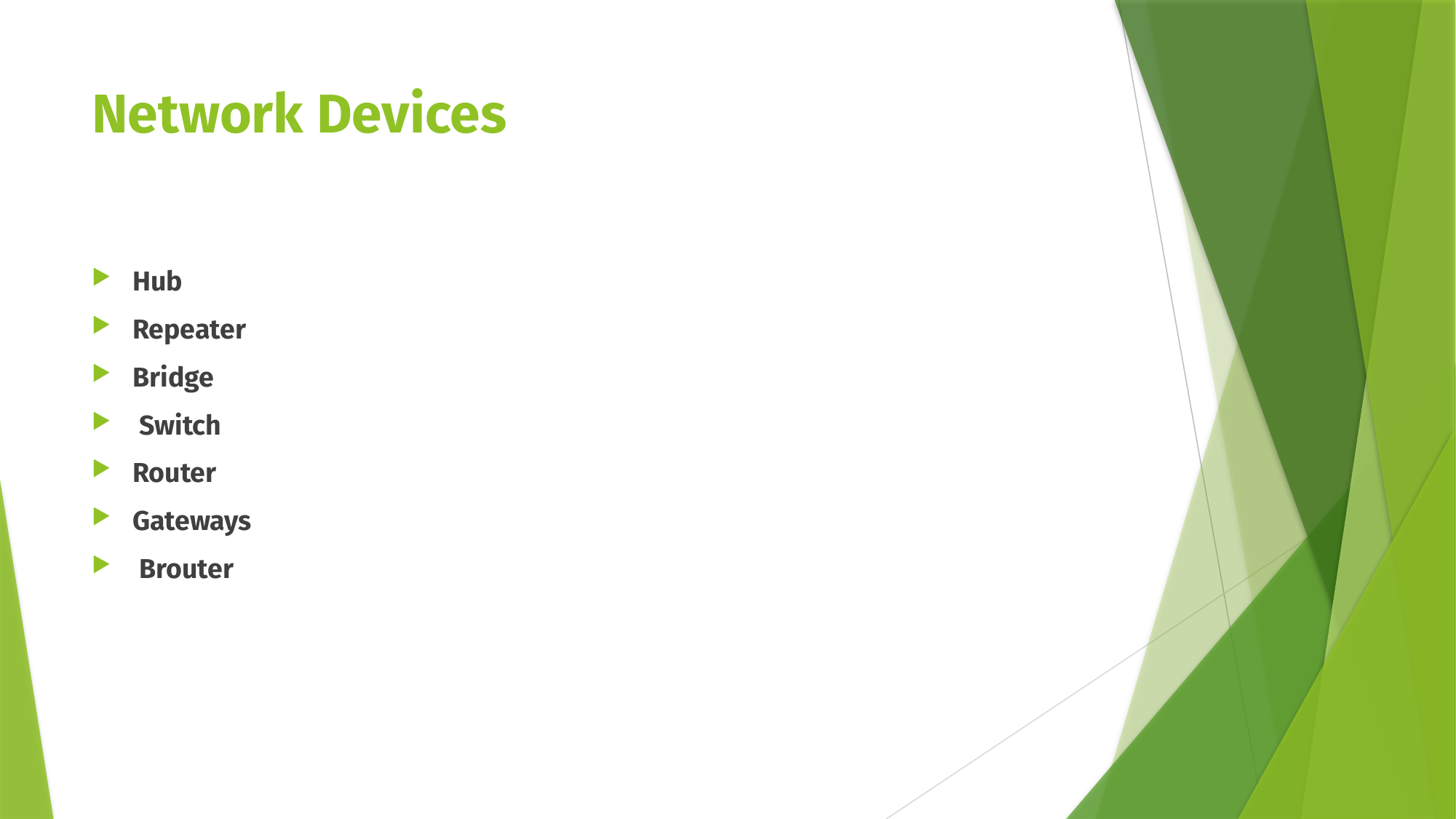

# Network Devices
Hub
Repeater
Bridge
 Switch
Router
Gateways
 Brouter